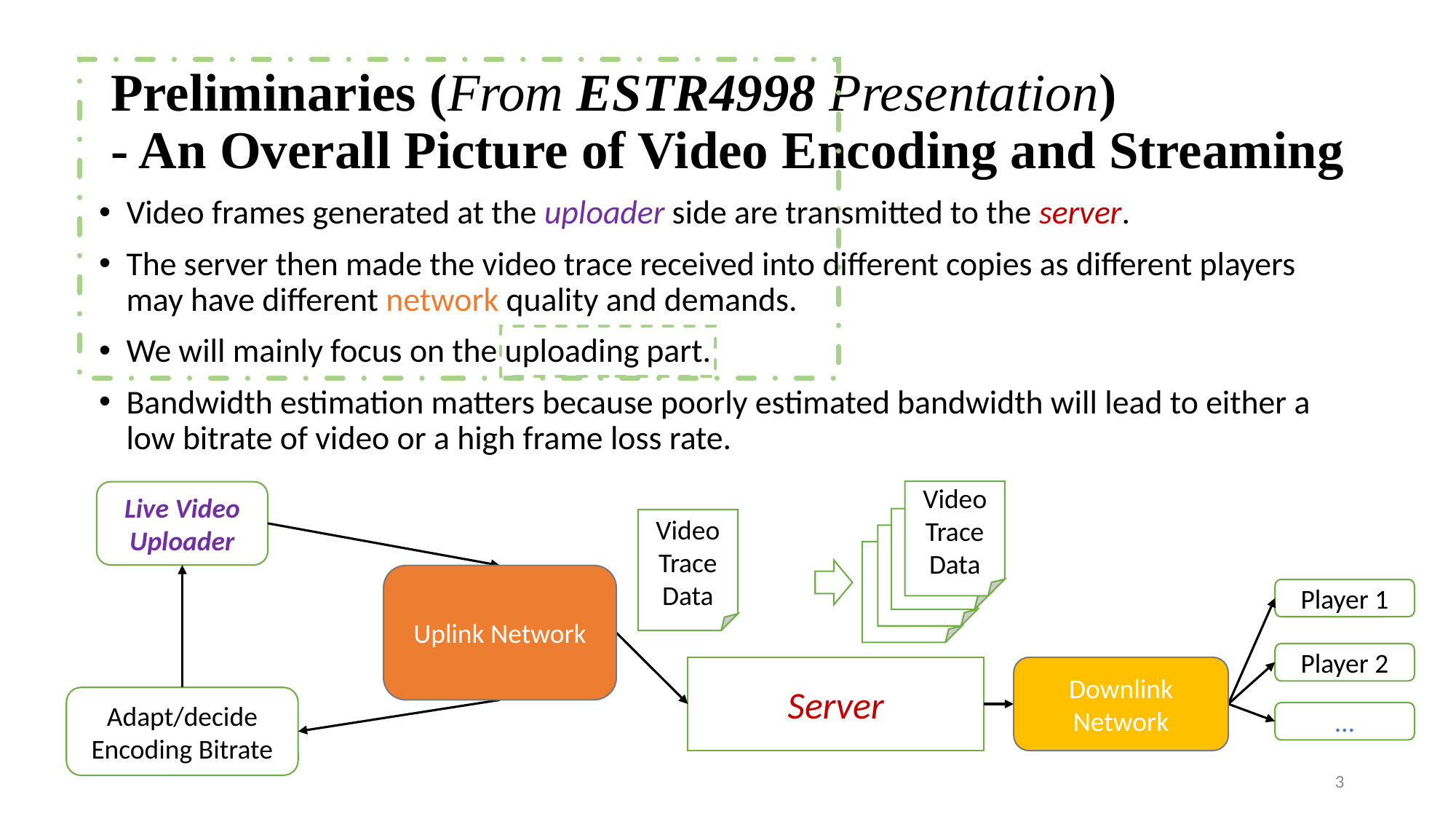

# Preliminaries (From ESTR4998 Presentation) - An Overall Picture of Video Encoding and Streaming

Video frames generated at the uploader side are transmitted to the server.
The server then made the video trace received into different copies as different players may have different network quality and demands.
We will mainly focus on the uploading part.
Bandwidth estimation matters because poorly estimated bandwidth will lead to either a low bitrate of video or a high frame loss rate.

Video Trace
Data
Live Video Uploader
Vid Trace
Video Trace
Data
Vid Trace
Vid Trace

Uplink Network
Player 1
Player 2
Server
Downlink Network
Adapt/decide
Encoding Bitrate
…
3